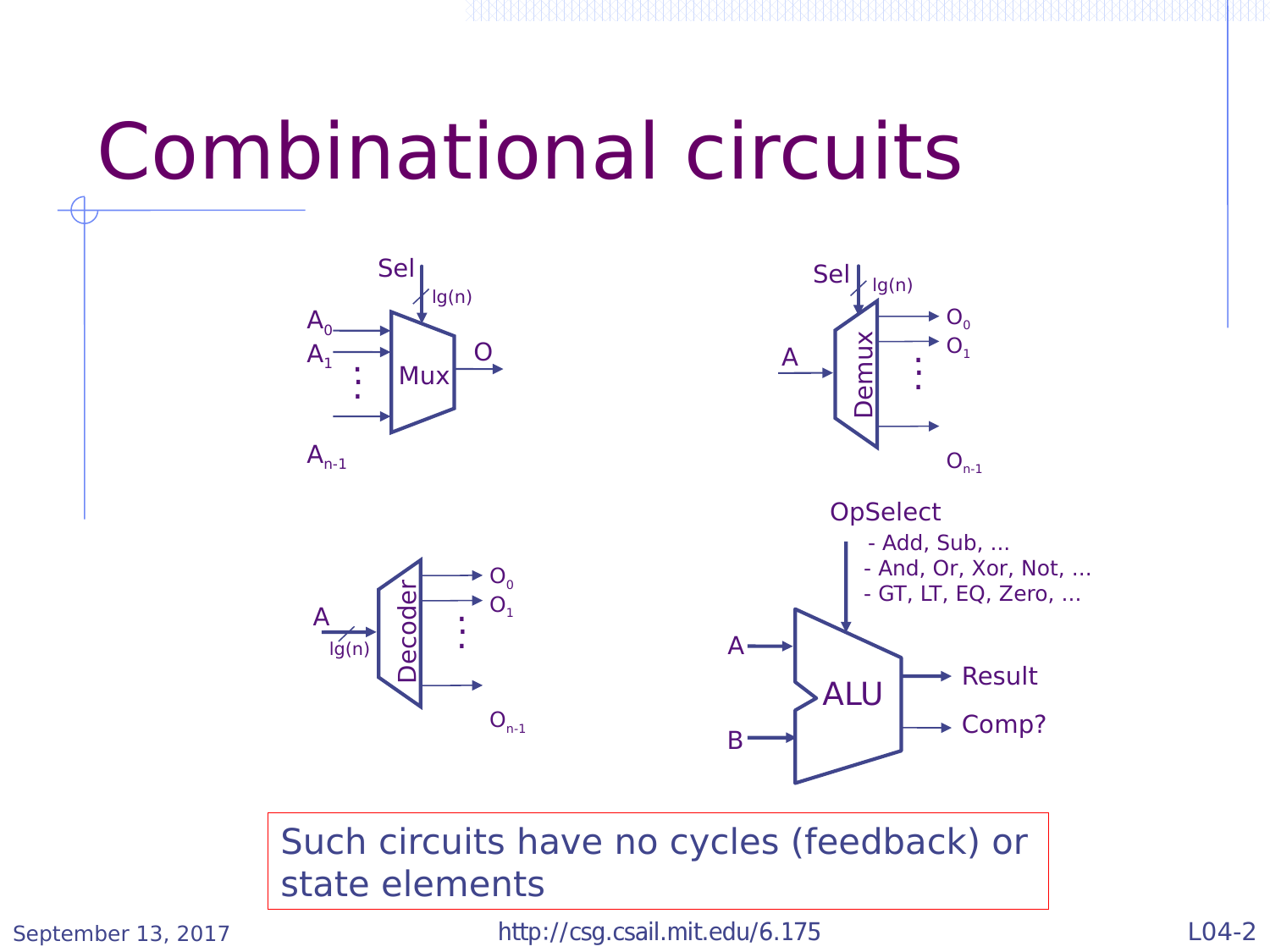

# Combinational circuits
Sel

lg(n)

A0
A1

An-1
O
.
.
.

Mux

Sel

lg(n)

O0
O1

On-1

.
.
.
A
Demux

OpSelect
     - Add, Sub, ...
     - And, Or, Xor, Not, ...
     - GT, LT, EQ, Zero, ...

A
Result
ALU
Comp?
B
O0
O1

On-1

.
.
.
A

Decoder

lg(n)

Such circuits have no cycles (feedback) or state elements
September 13, 2017
http://csg.csail.mit.edu/6.175
L04-2